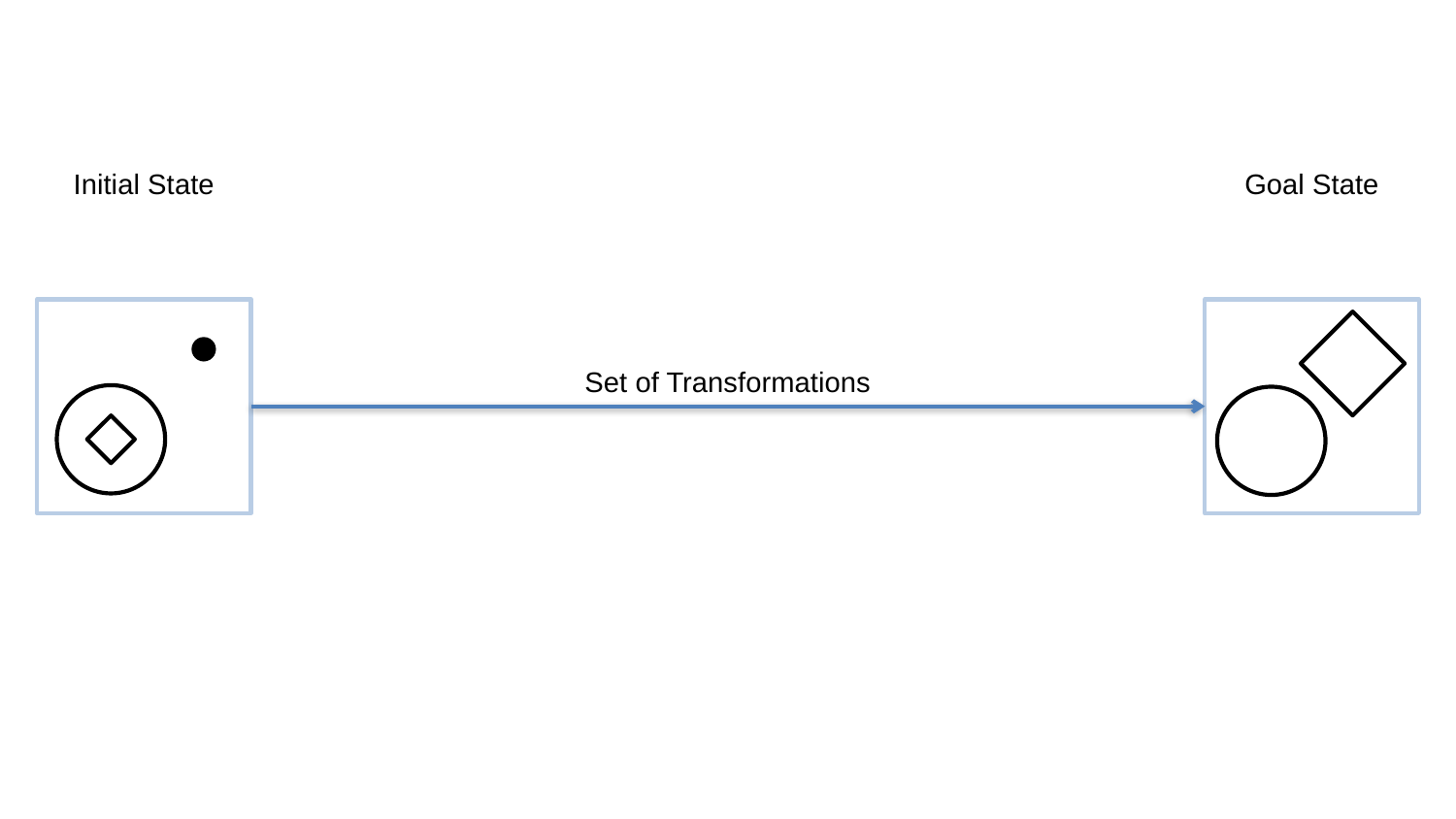

Initial State
Goal State

Set of Transformations